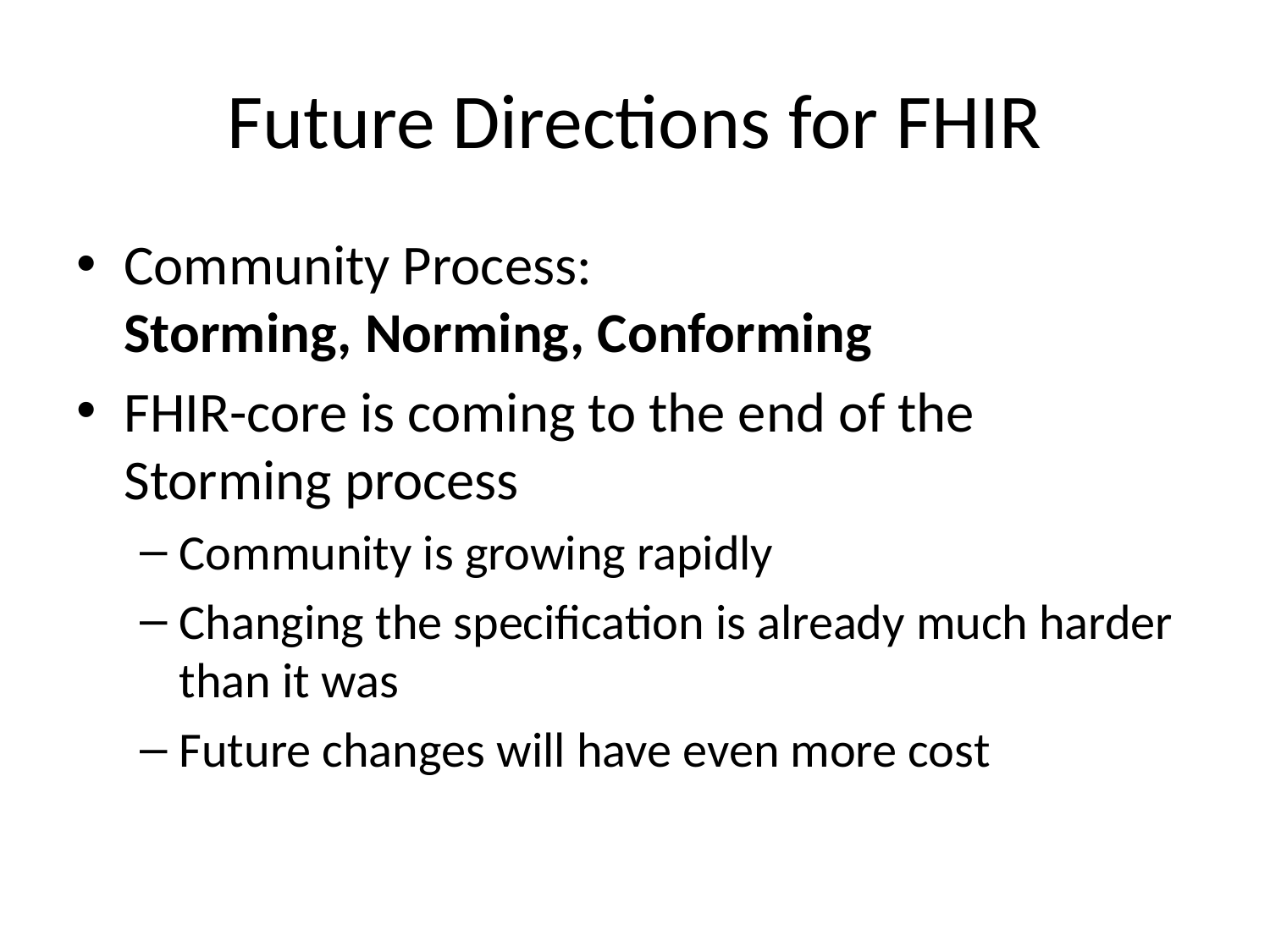

# Future Directions for FHIR
Community Process:
Storming, Norming, Conforming
FHIR-core is coming to the end of the Storming process
Community is growing rapidly
Changing the specification is already much harder than it was
Future changes will have even more cost